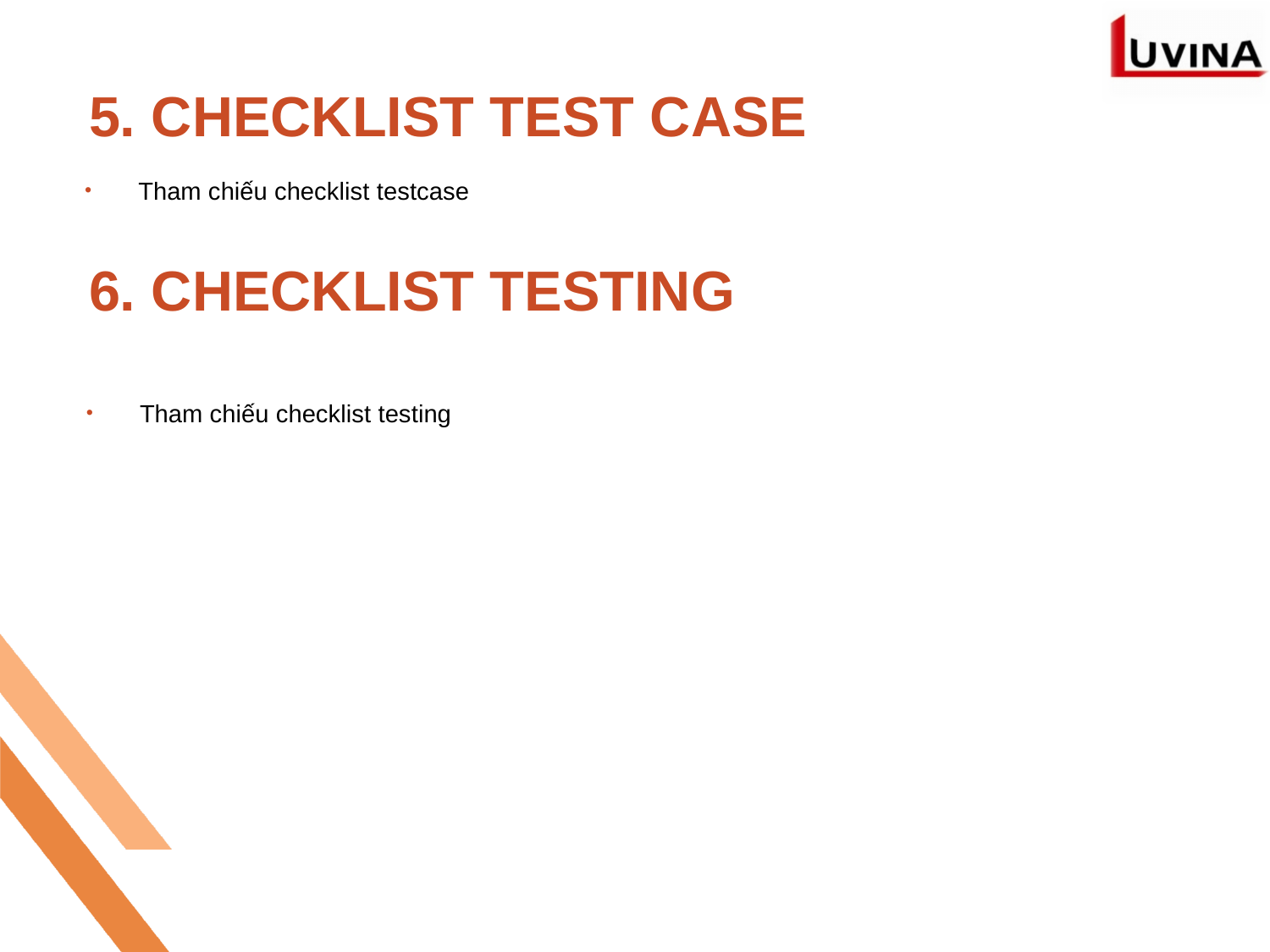

# 5. CHECKLIST TEST CASE
Tham chiếu checklist testcase
6. CHECKLIST TESTING
Tham chiếu checklist testing